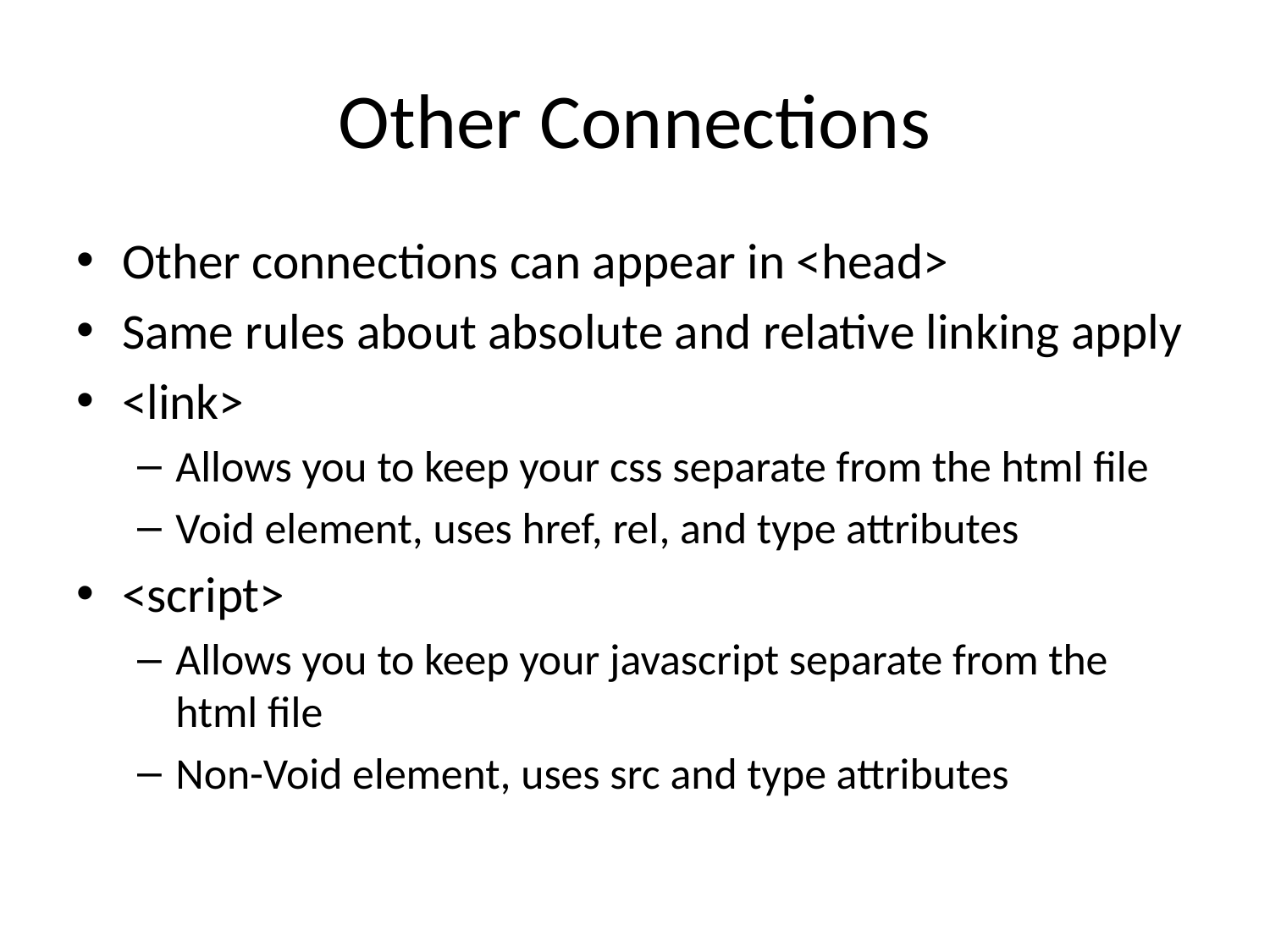

# Other Connections
Other connections can appear in <head>
Same rules about absolute and relative linking apply
<link>
Allows you to keep your css separate from the html file
Void element, uses href, rel, and type attributes
<script>
Allows you to keep your javascript separate from the html file
Non-Void element, uses src and type attributes